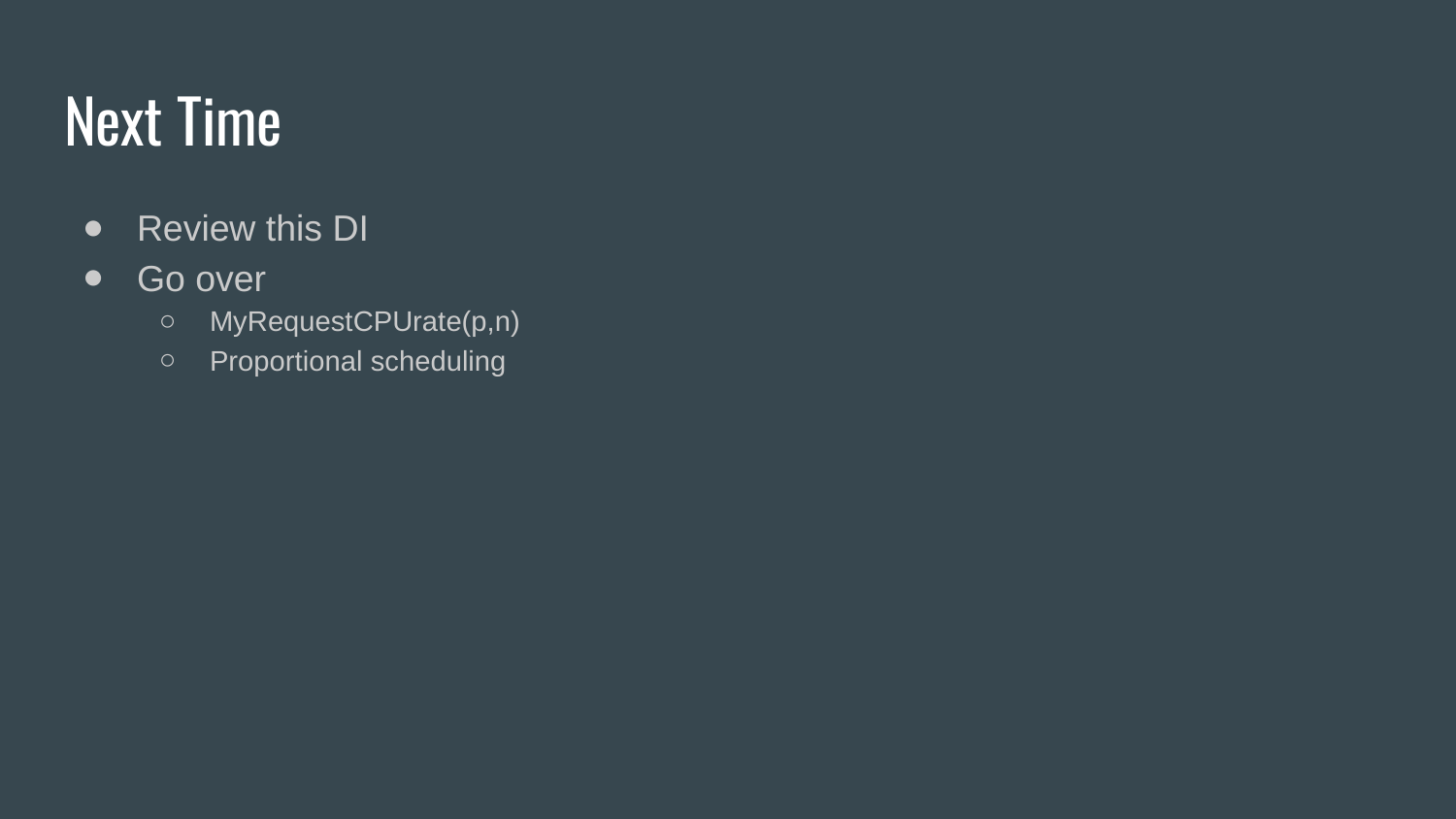

# Next Time
Review this DI
Go over
MyRequestCPUrate(p,n)
Proportional scheduling